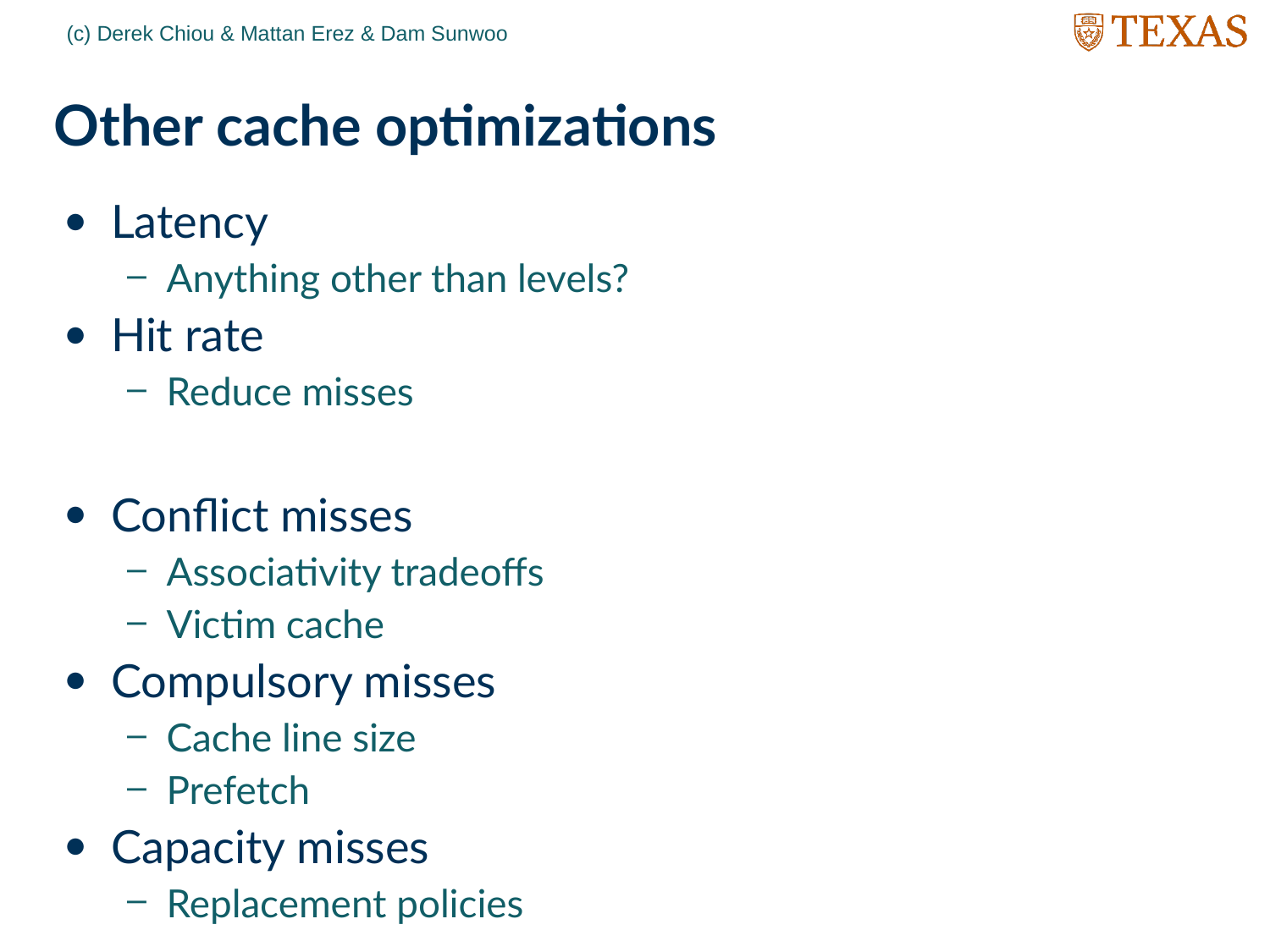

(c) Derek Chiou & Mattan Erez & Dam Sunwoo
# Other cache optimizations
Latency
Anything other than levels?
Hit rate
Reduce misses

Conflict misses
Associativity tradeoffs
Victim cache
Compulsory misses
Cache line size
Prefetch
Capacity misses
Replacement policies